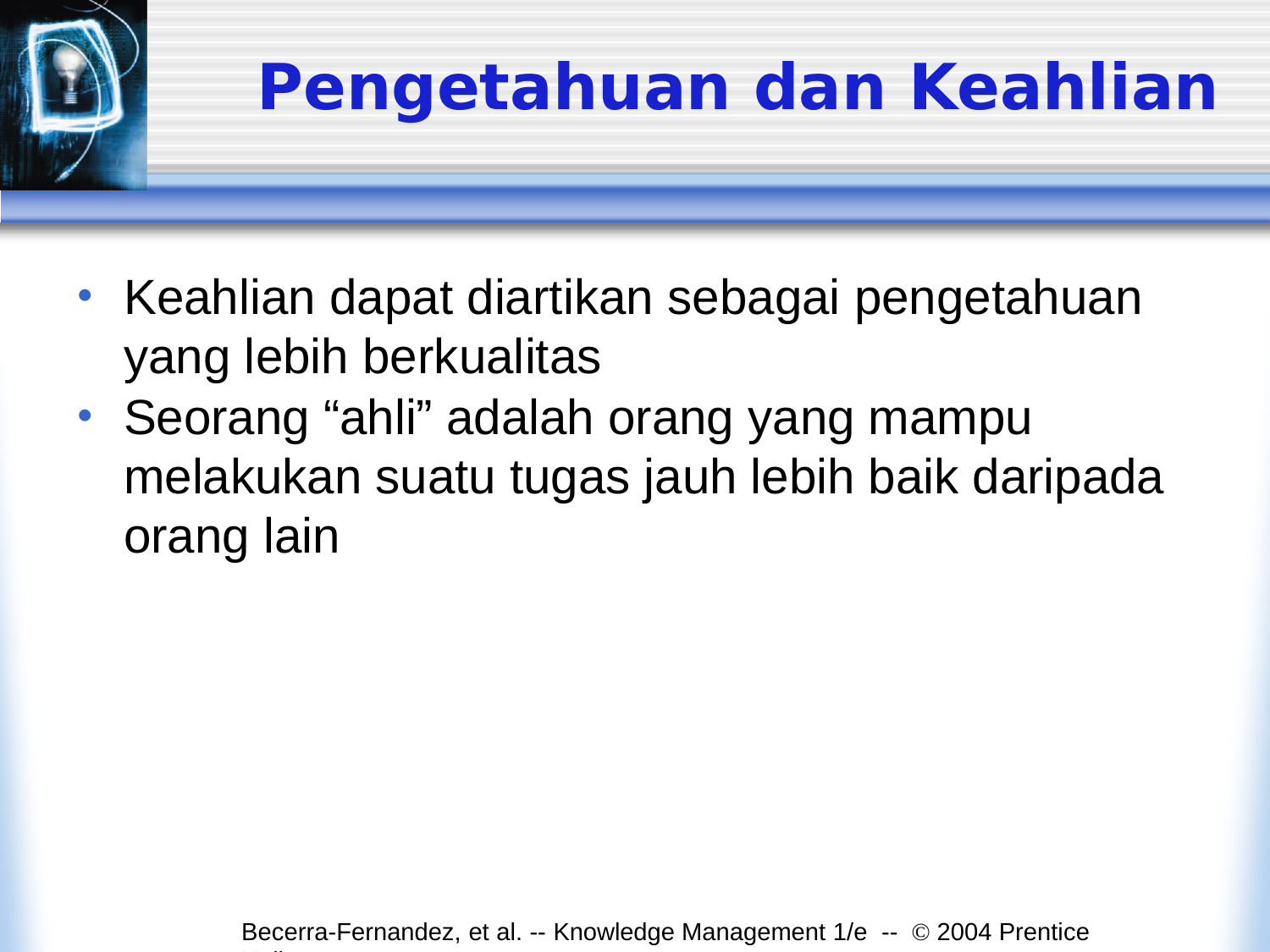

# Pengetahuan dan Keahlian
Keahlian dapat diartikan sebagai pengetahuan yang lebih berkualitas
Seorang “ahli” adalah orang yang mampu melakukan suatu tugas jauh lebih baik daripada orang lain
Becerra-Fernandez, et al. -- Knowledge Management 1/e -- © 2004 Prentice Hall